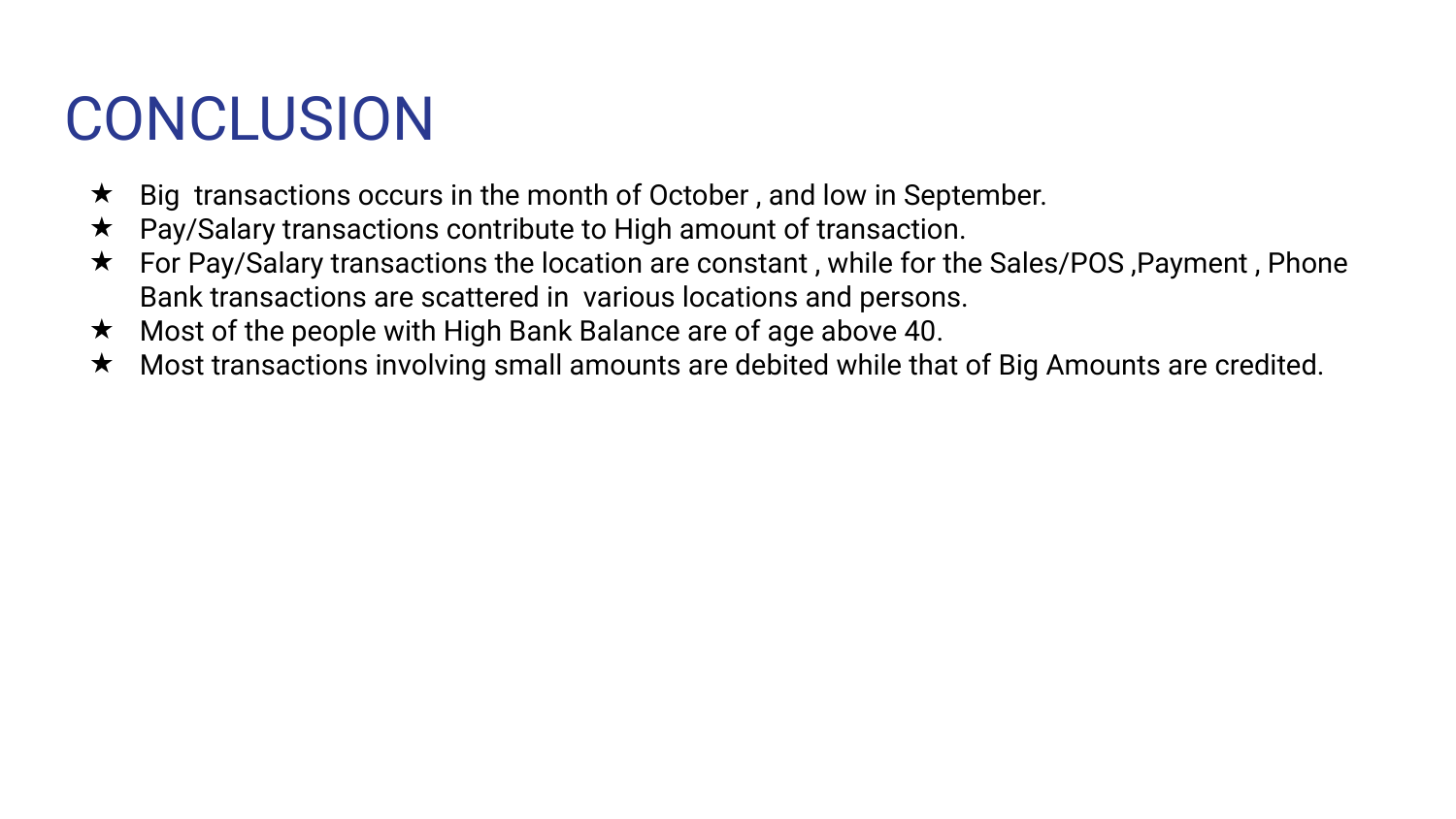

# CONCLUSION
Big  transactions occurs in the month of October , and low in September.
Pay/Salary transactions contribute to High amount of transaction.
For Pay/Salary transactions the location are constant , while for the Sales/POS ,Payment , Phone Bank transactions are scattered in  various locations and persons.
Most of the people with High Bank Balance are of age above 40.
Most transactions involving small amounts are debited while that of Big Amounts are credited.